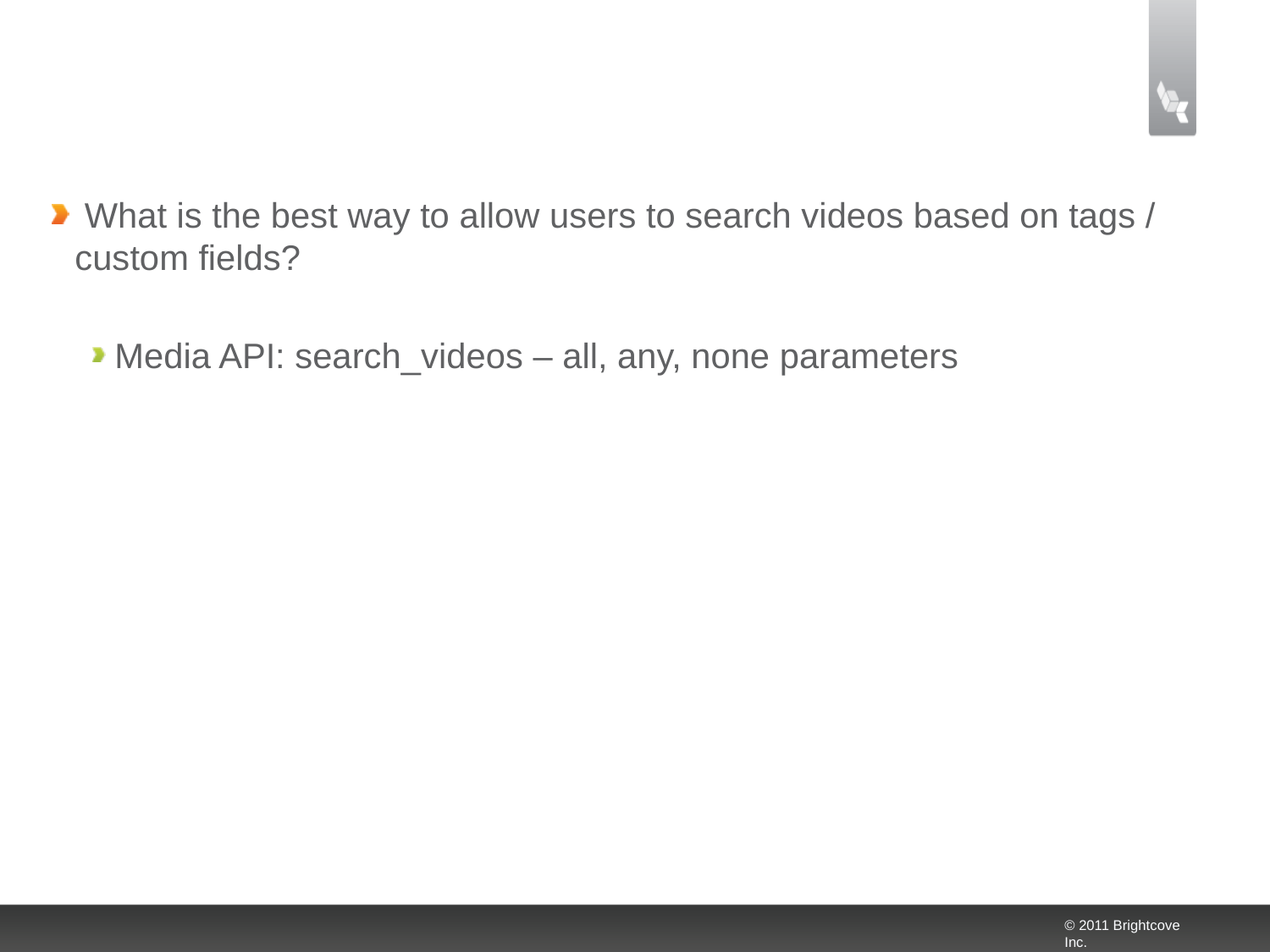

#
 What is the best way to allow users to search videos based on tags / custom fields?

Media API: search_videos – all, any, none parameters